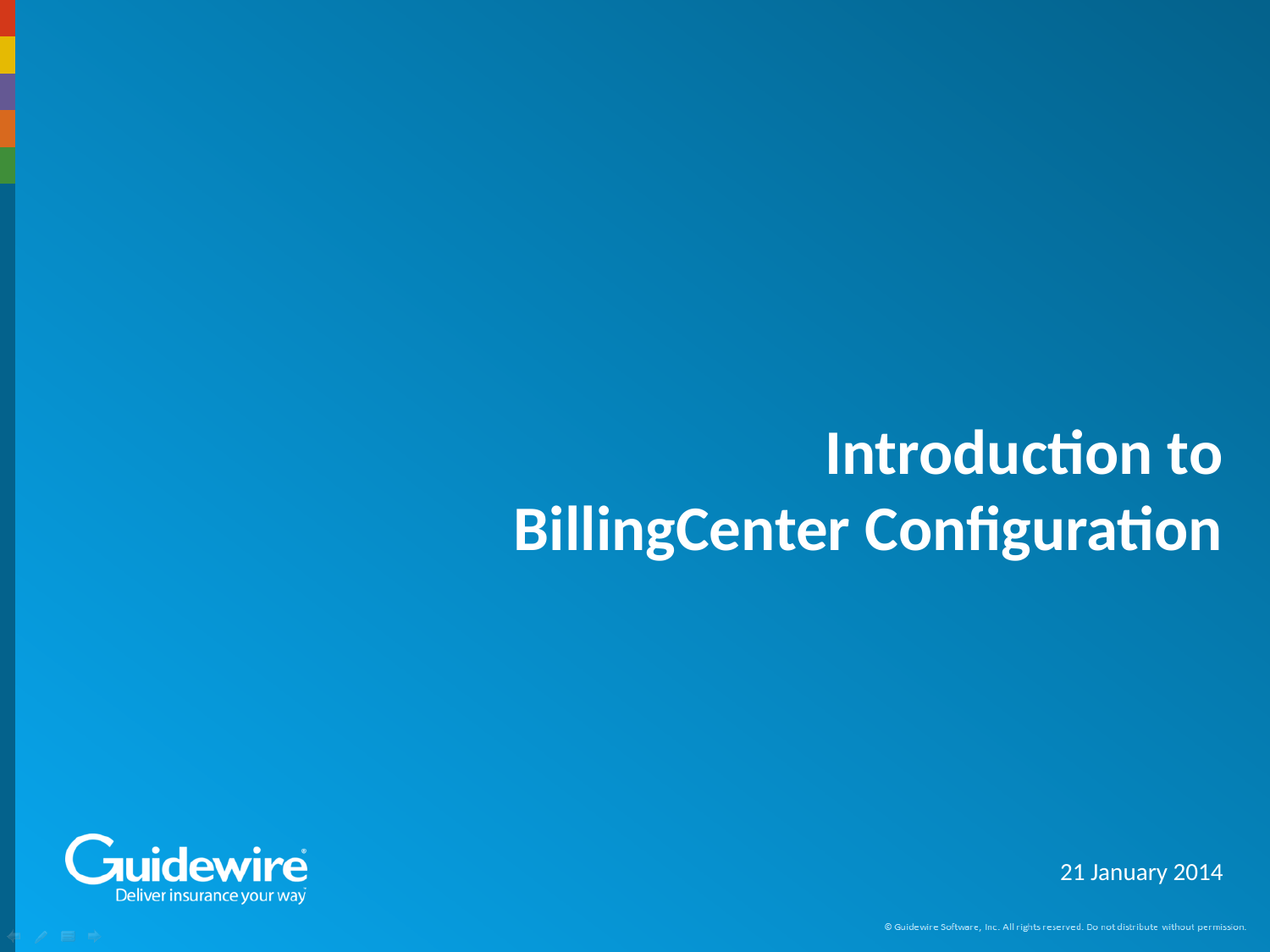

# Introduction to BillingCenter Configuration
21 January 2014